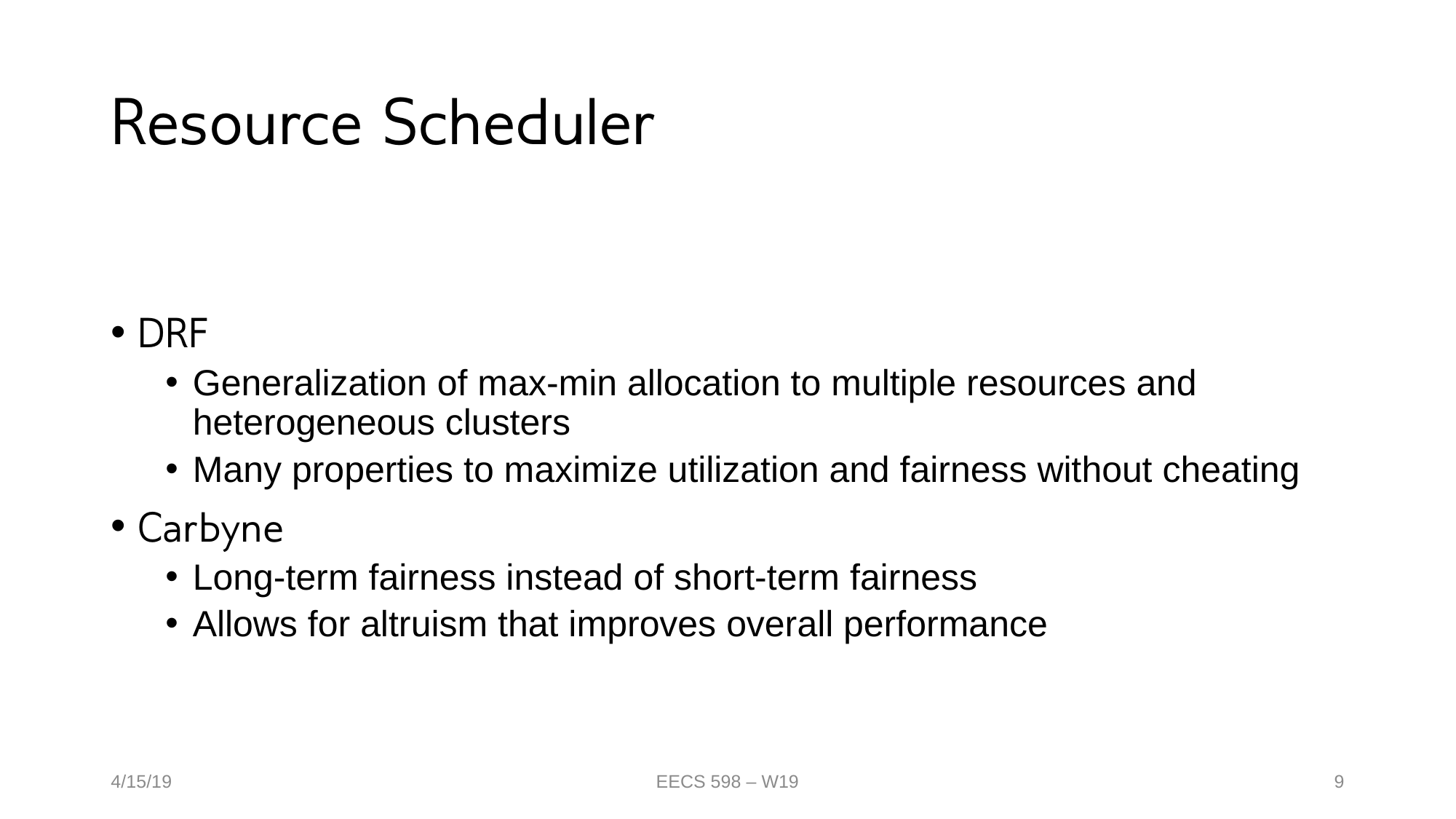

# Resource Scheduler
DRF
Generalization of max-min allocation to multiple resources and heterogeneous clusters
Many properties to maximize utilization and fairness without cheating
Carbyne
Long-term fairness instead of short-term fairness
Allows for altruism that improves overall performance
4/15/19
EECS 598 – W19
9